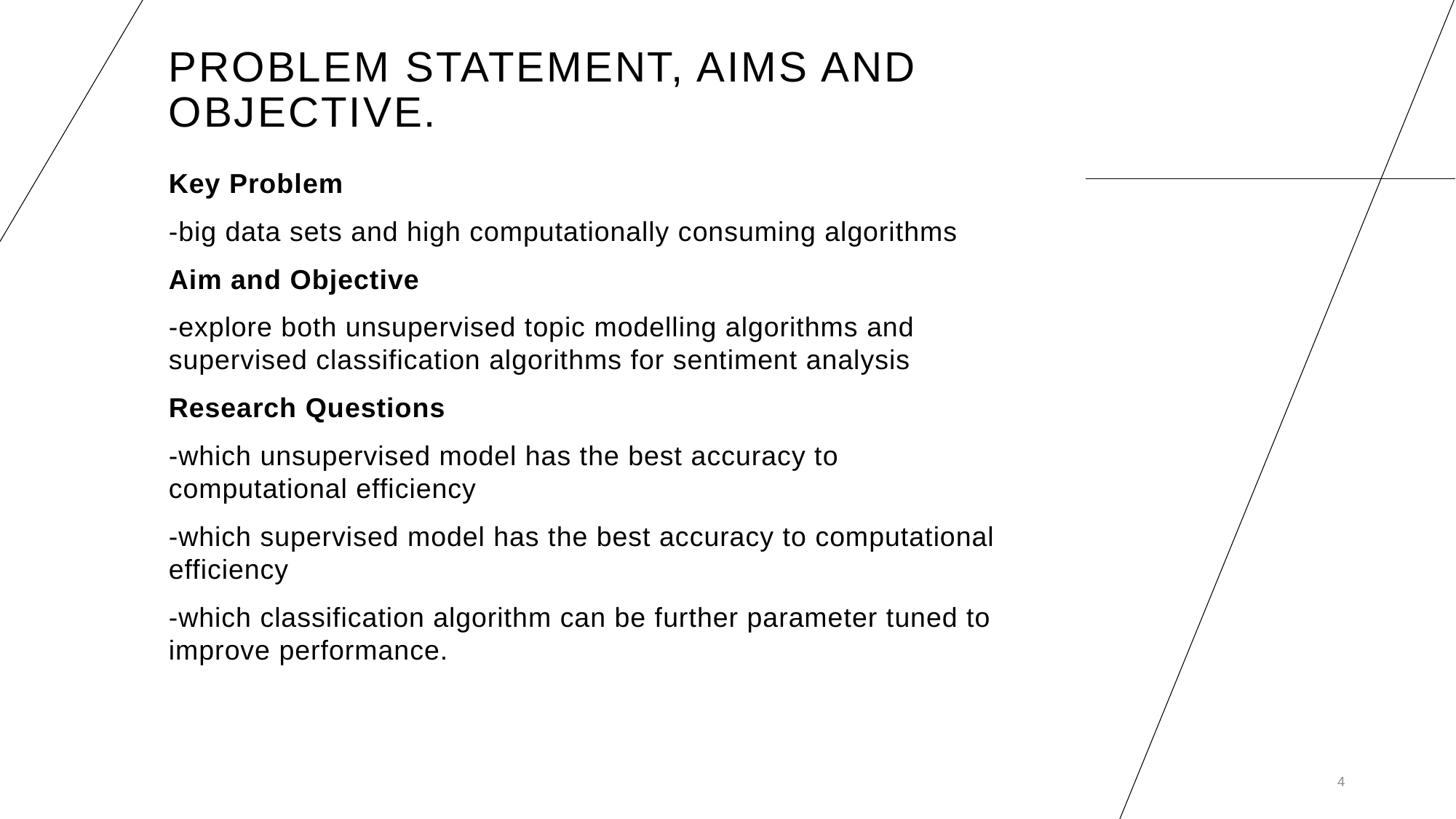

# Problem Statement, Aims and Objective.
Key Problem
-big data sets and high computationally consuming algorithms
Aim and Objective
-explore both unsupervised topic modelling algorithms and supervised classification algorithms for sentiment analysis
Research Questions
-which unsupervised model has the best accuracy to computational efficiency
-which supervised model has the best accuracy to computational efficiency
-which classification algorithm can be further parameter tuned to improve performance.
4